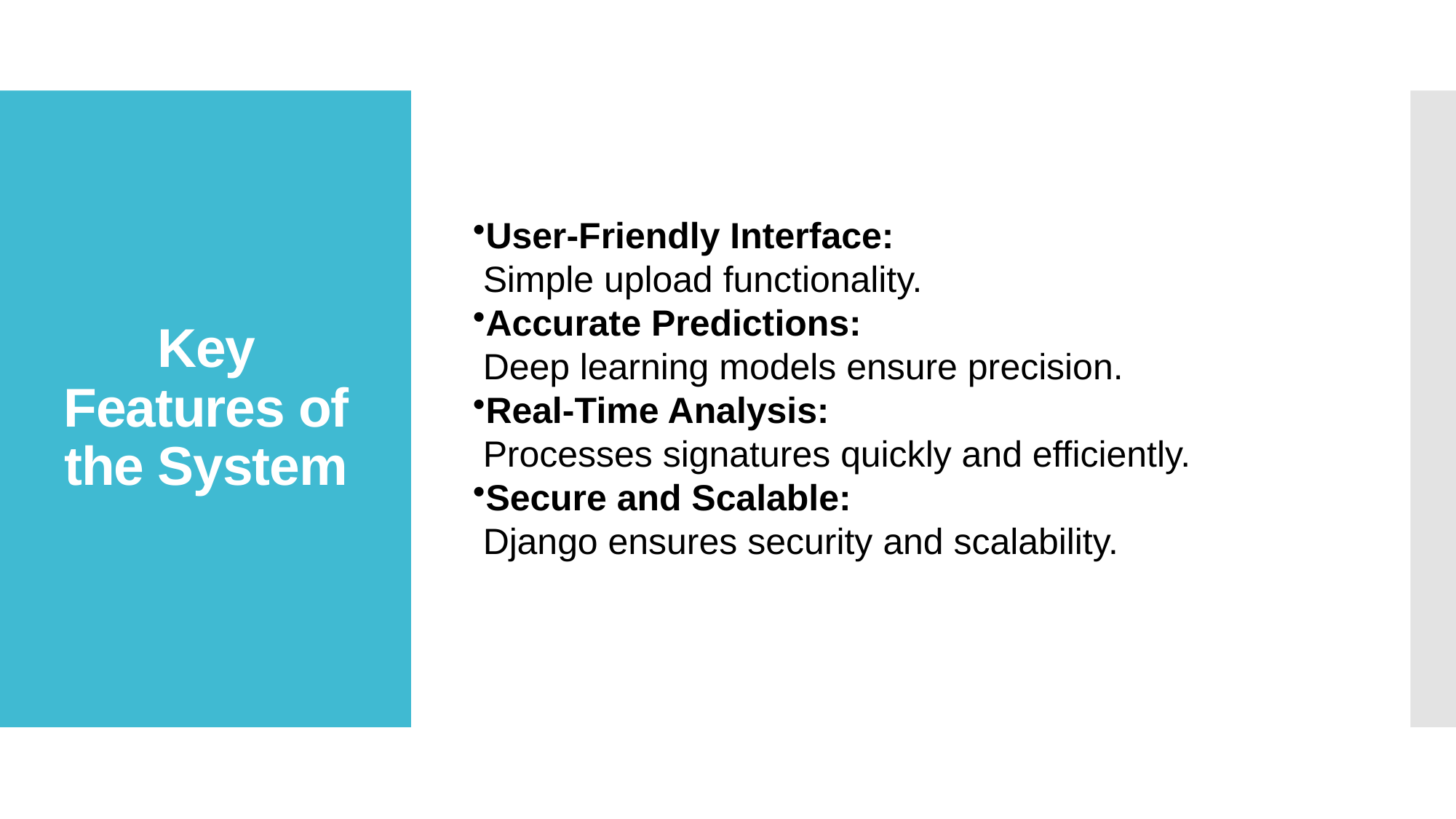

# Key Features of the System
User-Friendly Interface:
 Simple upload functionality.
Accurate Predictions:
 Deep learning models ensure precision.
Real-Time Analysis:
 Processes signatures quickly and efficiently.
Secure and Scalable:
 Django ensures security and scalability.